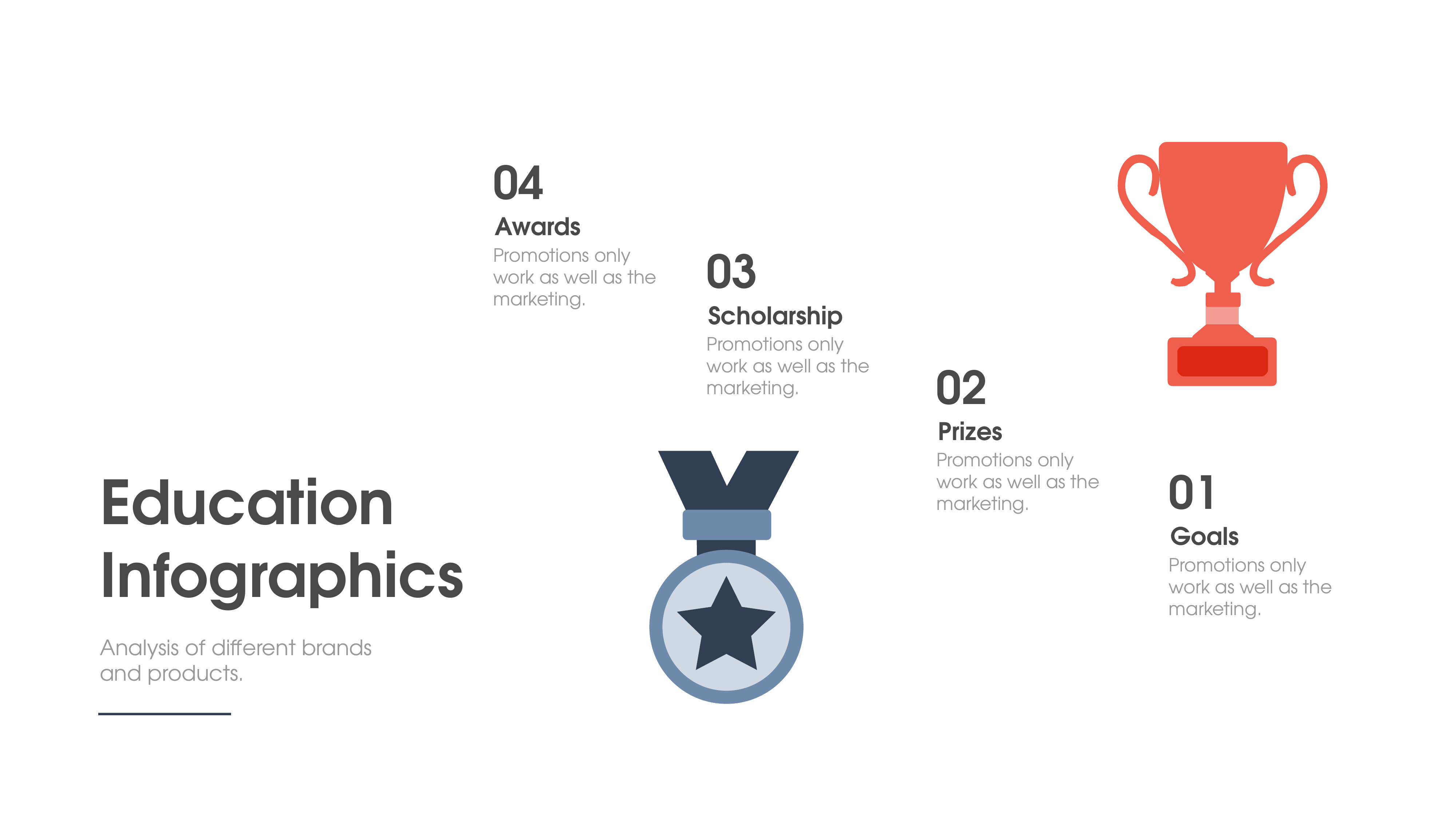

04
Awards
03
Promotions only work as well as the marketing.
Scholarship
Promotions only work as well as the marketing.
02
Prizes
Promotions only work as well as the marketing.
01
Goals
Promotions only work as well as the marketing.

Education
Infographics
Analysis of different brands and products.